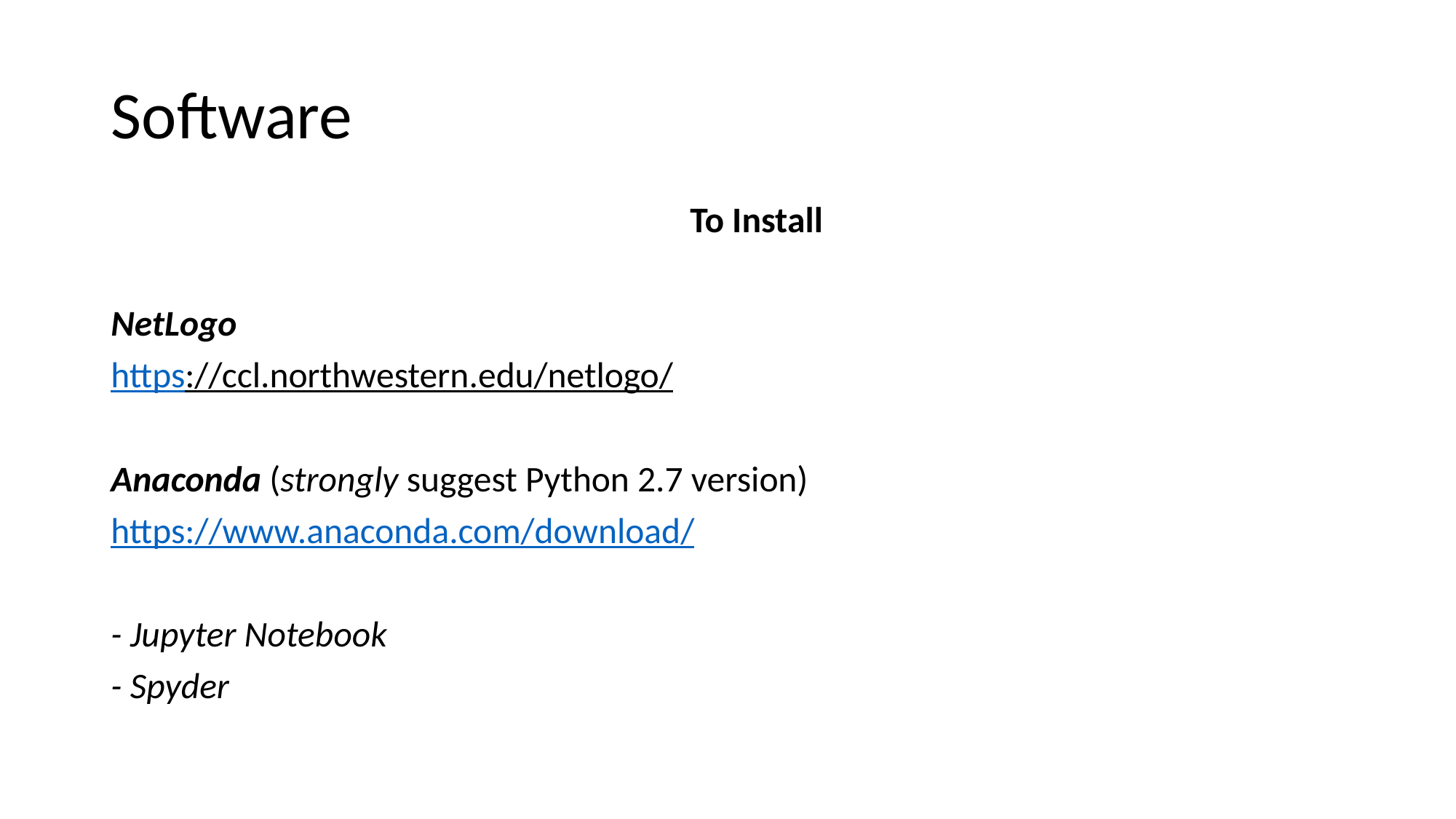

# Software
To Install

NetLogo
https://ccl.northwestern.edu/netlogo/

Anaconda (strongly suggest Python 2.7 version)
https://www.anaconda.com/download/

- Jupyter Notebook
- Spyder